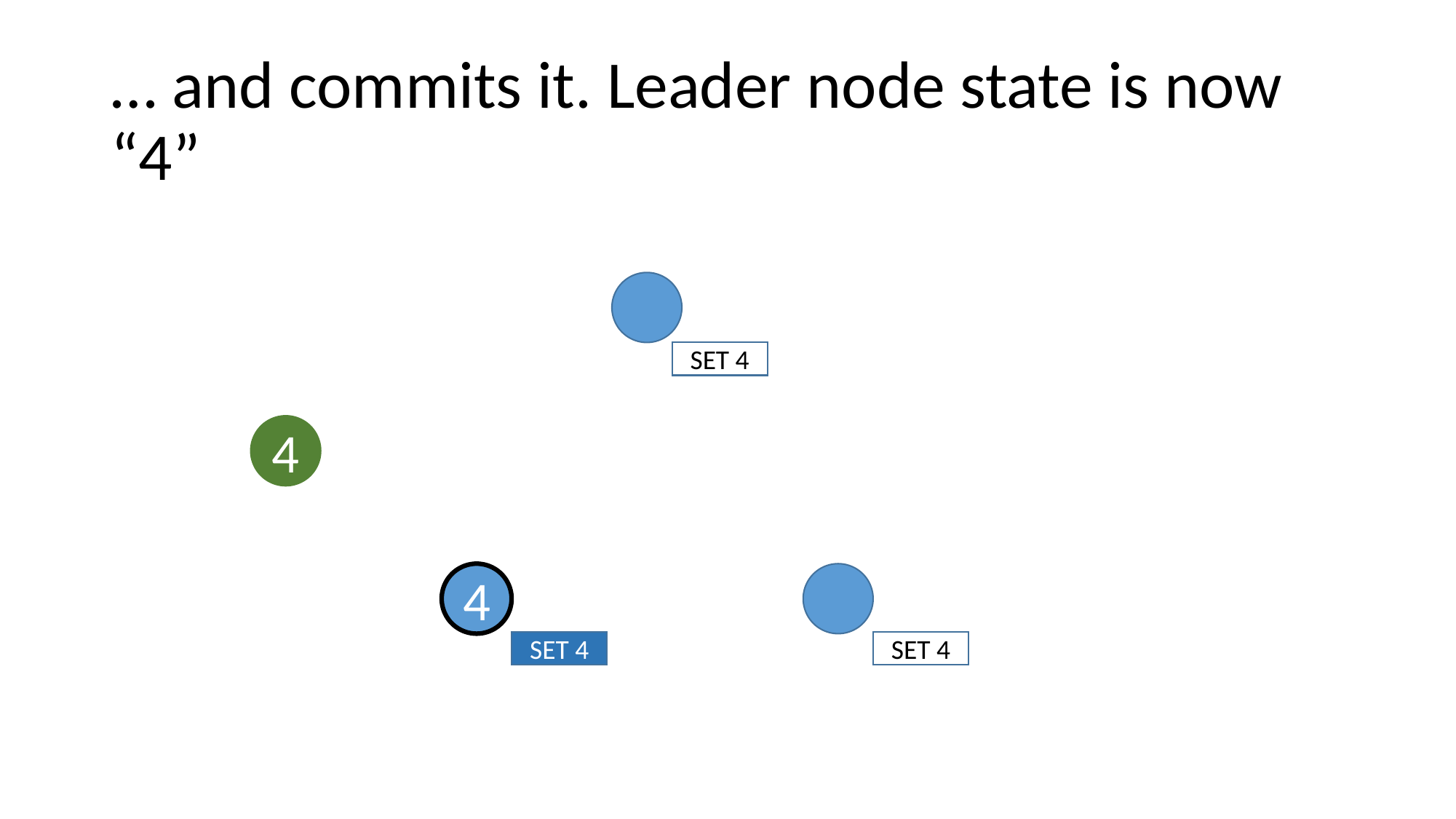

# … and commits it. Leader node state is now “4”

SET 4
4
4

SET 4
SET 4